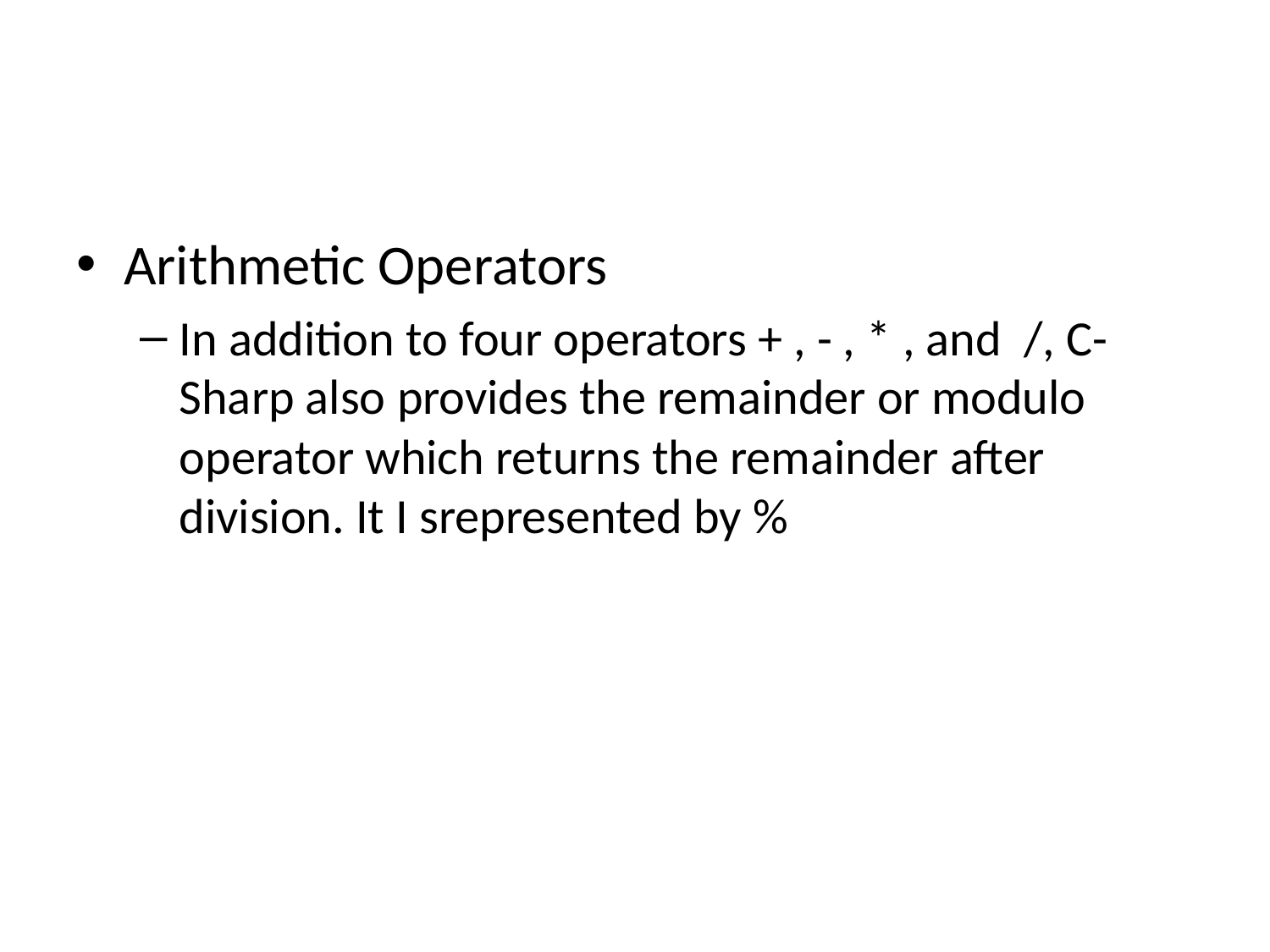

Arithmetic Operators
In addition to four operators + , - , * , and  /, C-Sharp also provides the remainder or modulo operator which returns the remainder after division. It I srepresented by %